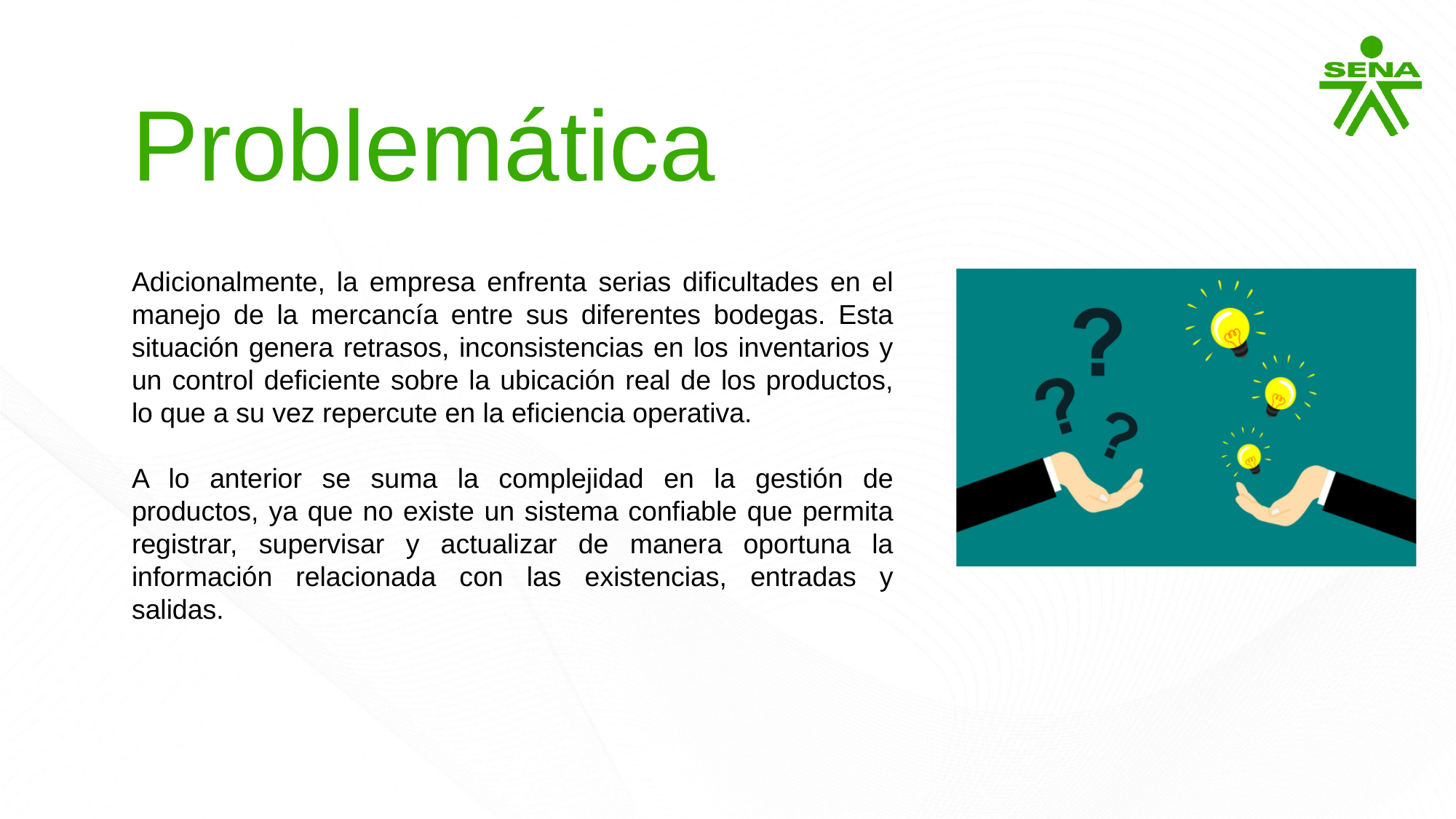

Problemática
Adicionalmente, la empresa enfrenta serias dificultades en el manejo de la mercancía entre sus diferentes bodegas. Esta situación genera retrasos, inconsistencias en los inventarios y un control deficiente sobre la ubicación real de los productos, lo que a su vez repercute en la eficiencia operativa.

A lo anterior se suma la complejidad en la gestión de productos, ya que no existe un sistema confiable que permita registrar, supervisar y actualizar de manera oportuna la información relacionada con las existencias, entradas y salidas.